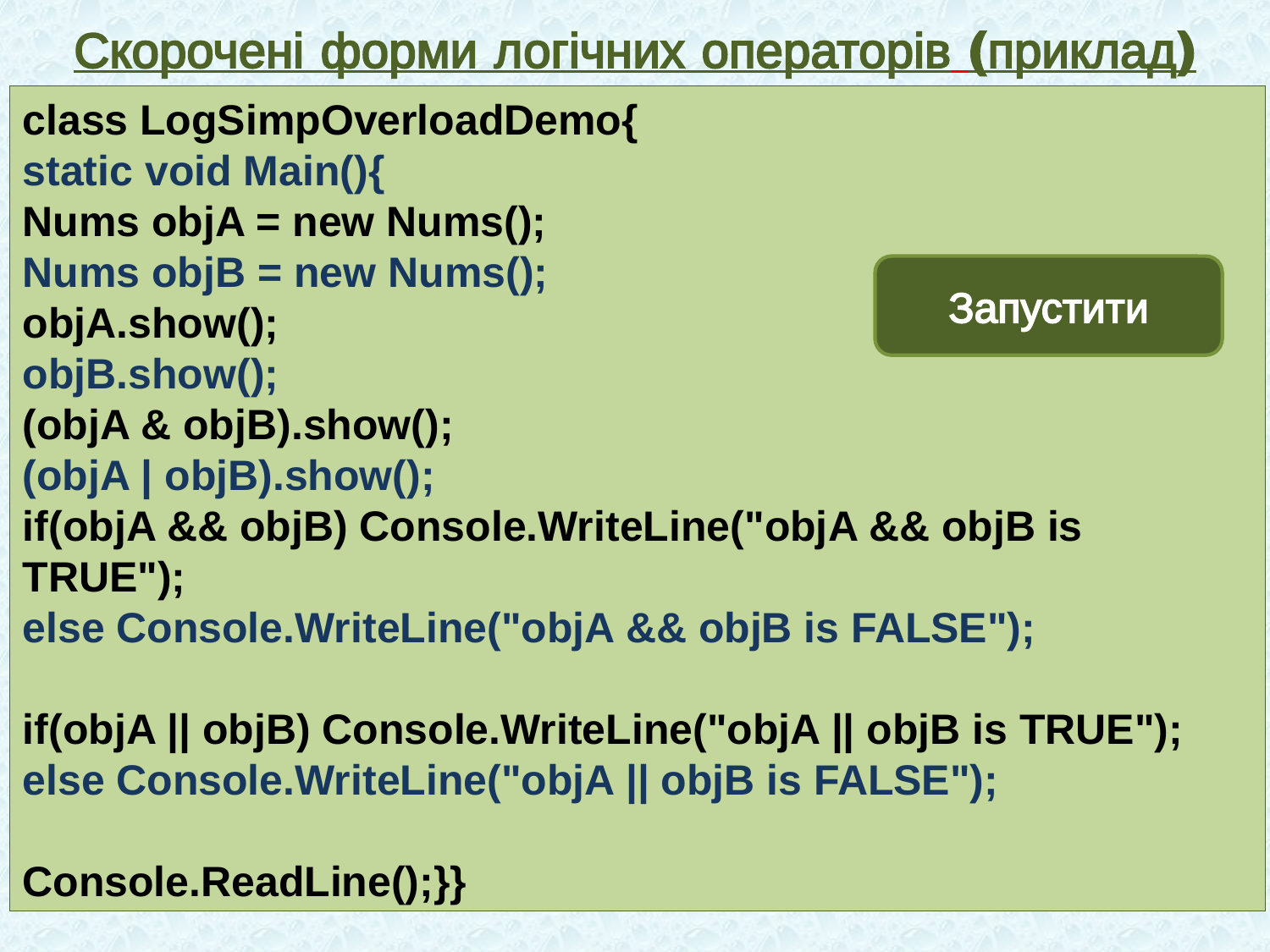

# Скорочені форми логічних операторів (приклад)
class LogSimpOverloadDemo{
static void Main(){
Nums objA = new Nums();
Nums objB = new Nums();
objA.show();
objB.show();
(objA & objB).show();
(objA | objB).show();
if(objA && objB) Console.WriteLine("objA && objB is TRUE");
else Console.WriteLine("objA && objB is FALSE");

if(objA || objB) Console.WriteLine("objA || objB is TRUE");
else Console.WriteLine("objA || objB is FALSE");

Console.ReadLine();}}
Запустити